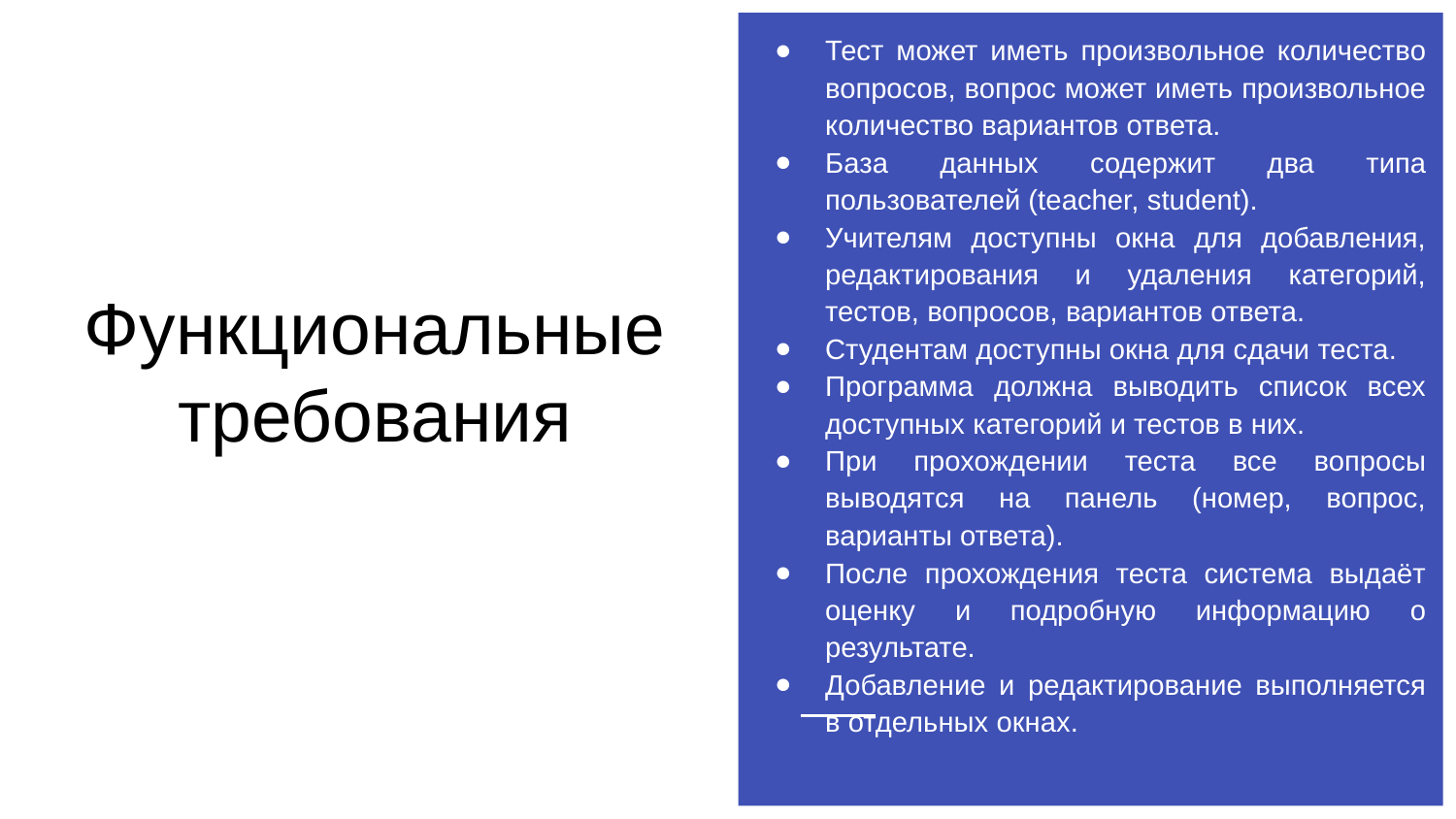

Тест может иметь произвольное количество вопросов, вопрос может иметь произвольное количество вариантов ответа.
База данных содержит два типа пользователей (teacher, student).
Учителям доступны окна для добавления, редактирования и удаления категорий, тестов, вопросов, вариантов ответа.
Студентам доступны окна для сдачи теста.
Программа должна выводить список всех доступных категорий и тестов в них.
При прохождении теста все вопросы выводятся на панель (номер, вопрос, варианты ответа).
После прохождения теста система выдаёт оценку и подробную информацию о результате.
Добавление и редактирование выполняется в отдельных окнах.
# Функциональные требования